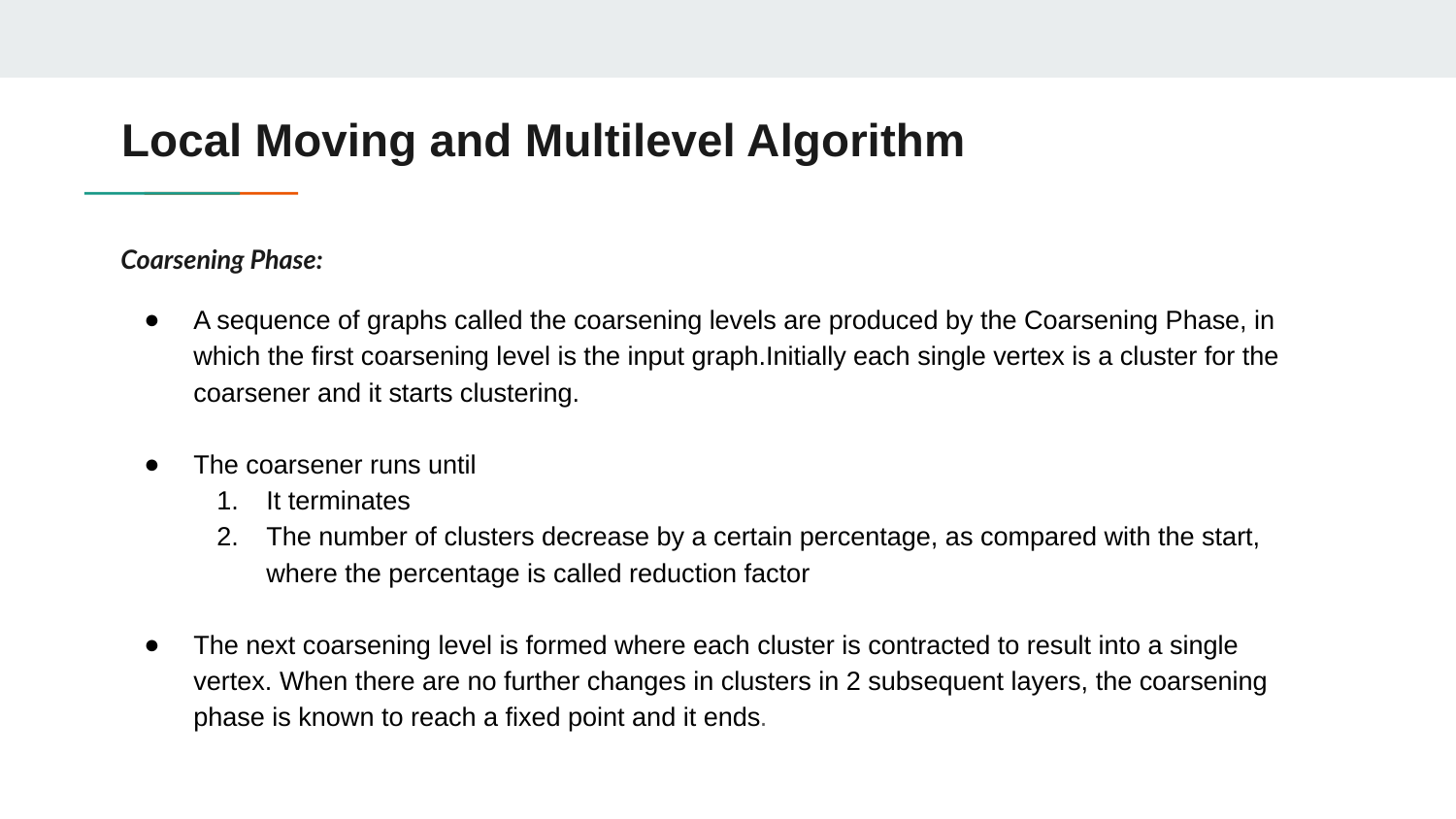

# Local Moving and Multilevel Algorithm

Coarsening Phase:
A sequence of graphs called the coarsening levels are produced by the Coarsening Phase, in which the first coarsening level is the input graph.Initially each single vertex is a cluster for the coarsener and it starts clustering.

The coarsener runs until
It terminates
The number of clusters decrease by a certain percentage, as compared with the start, where the percentage is called reduction factor

The next coarsening level is formed where each cluster is contracted to result into a single vertex. When there are no further changes in clusters in 2 subsequent layers, the coarsening phase is known to reach a fixed point and it ends.